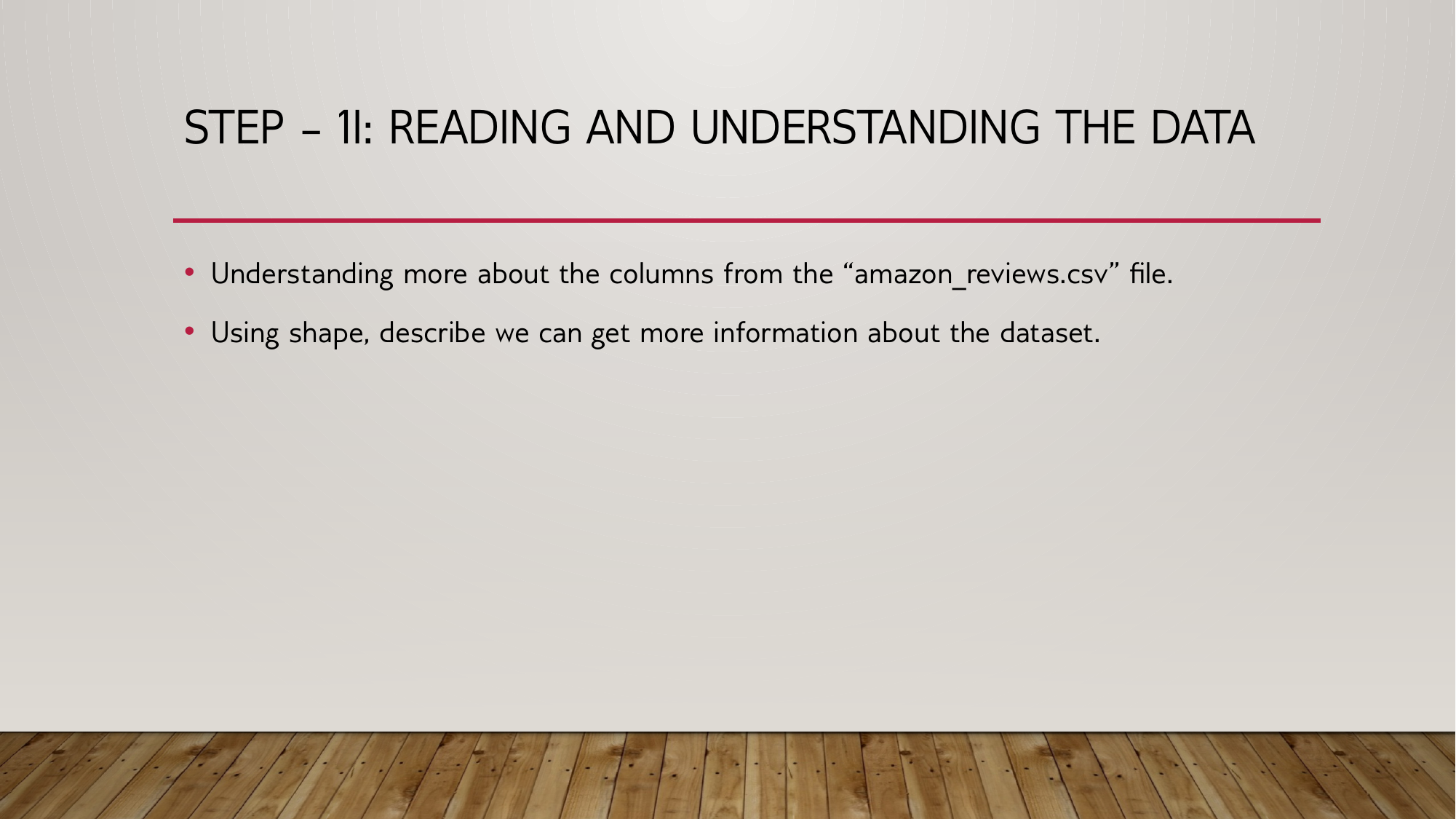

# Step – 1i: Reading and Understanding the data
Understanding more about the columns from the “amazon_reviews.csv” file.
Using shape, describe we can get more information about the dataset.